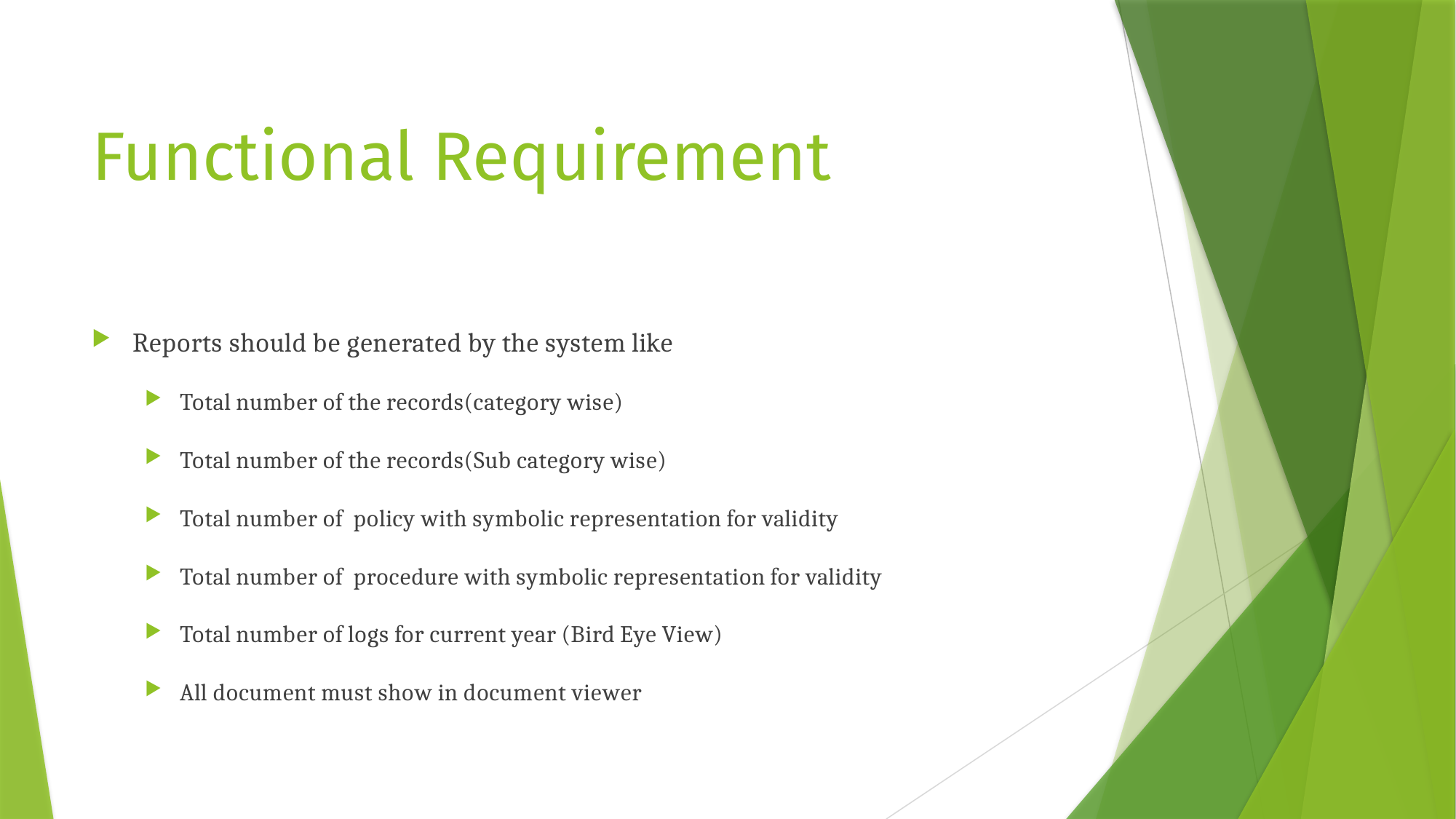

# Functional Requirement
Reports should be generated by the system like
Total number of the records(category wise)
Total number of the records(Sub category wise)
Total number of  policy with symbolic representation for validity
Total number of  procedure with symbolic representation for validity
Total number of logs for current year (Bird Eye View)
All document must show in document viewer